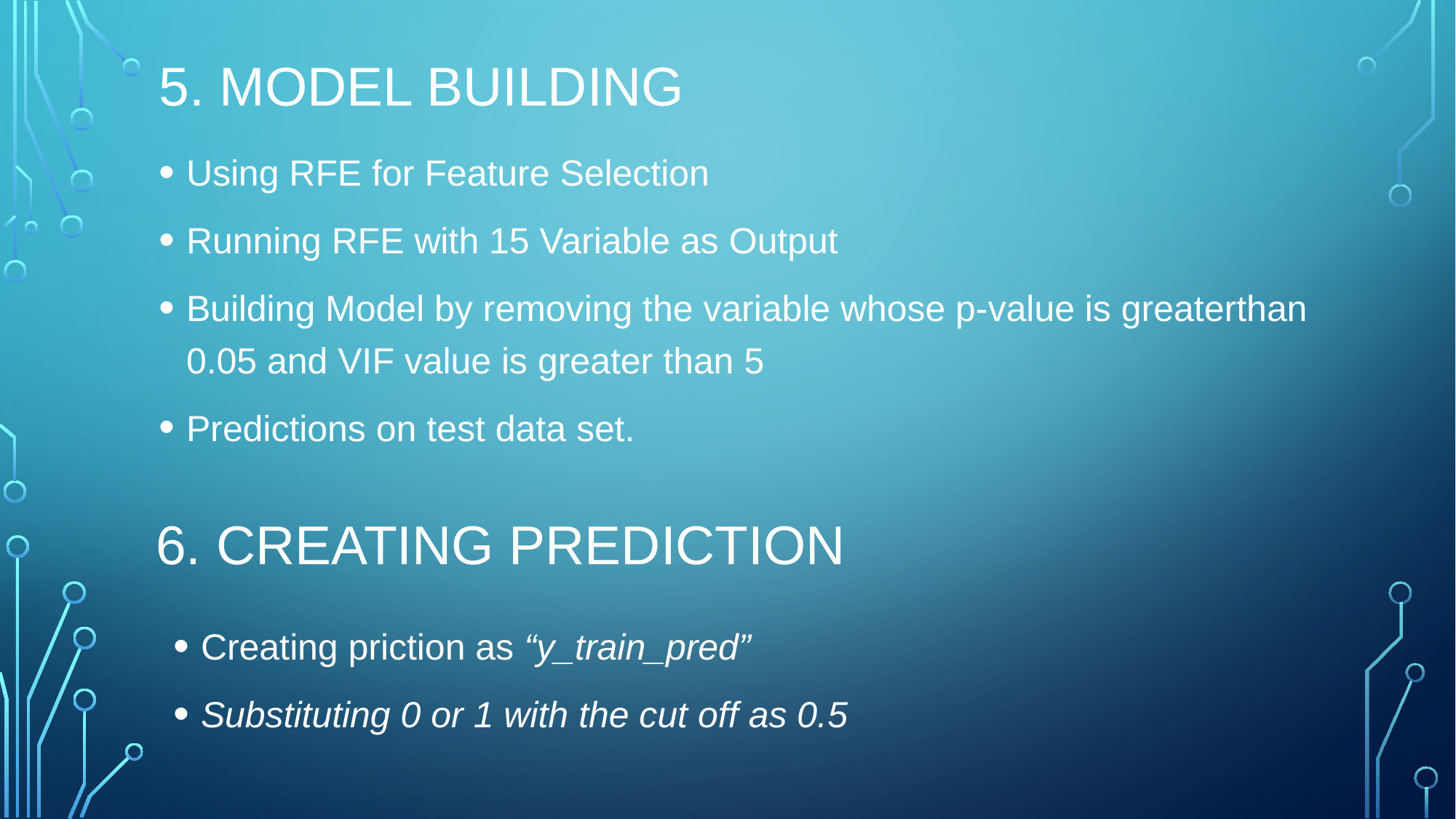

# 5. Model Building

Using RFE for Feature Selection
Running RFE with 15 Variable as Output
Building Model by removing the variable whose p-value is greaterthan 0.05 and VIF value is greater than 5
Predictions on test data set.
6. Creating Prediction
Creating priction as “y_train_pred”
Substituting 0 or 1 with the cut off as 0.5